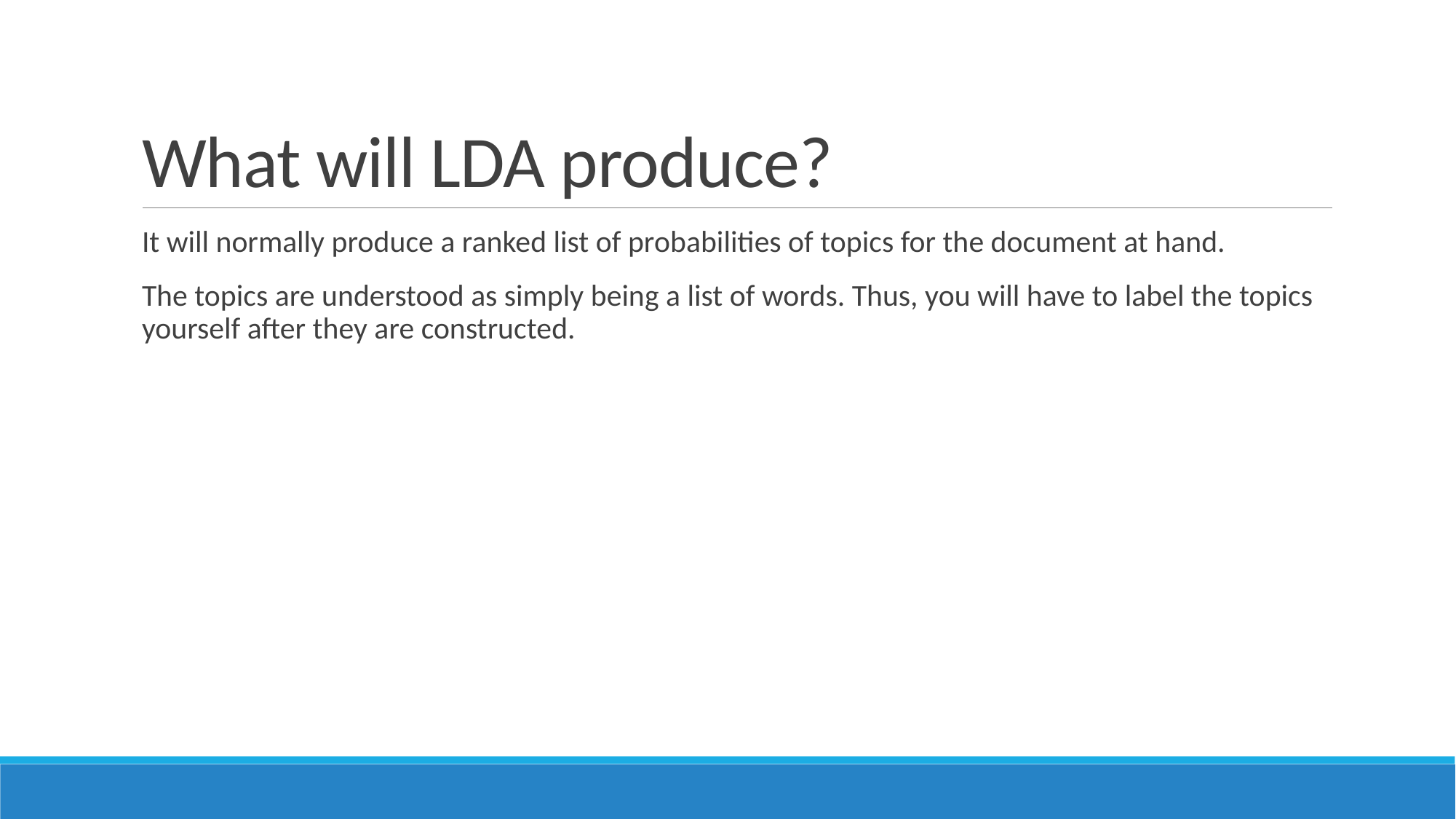

# What will LDA produce?
It will normally produce a ranked list of probabilities of topics for the document at hand.
The topics are understood as simply being a list of words. Thus, you will have to label the topics yourself after they are constructed.